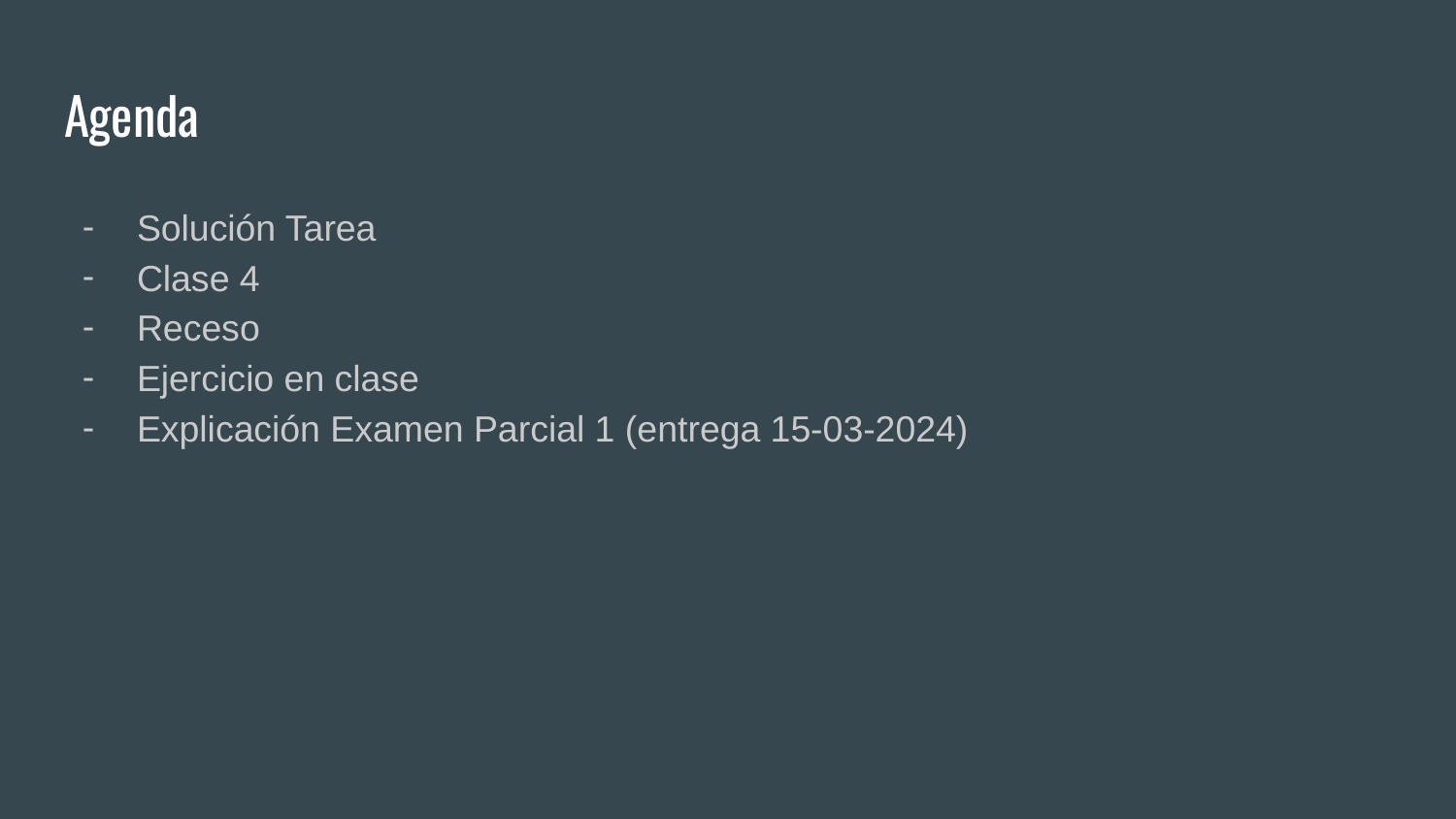

# Agenda
Solución Tarea
Clase 4
Receso
Ejercicio en clase
Explicación Examen Parcial 1 (entrega 15-03-2024)